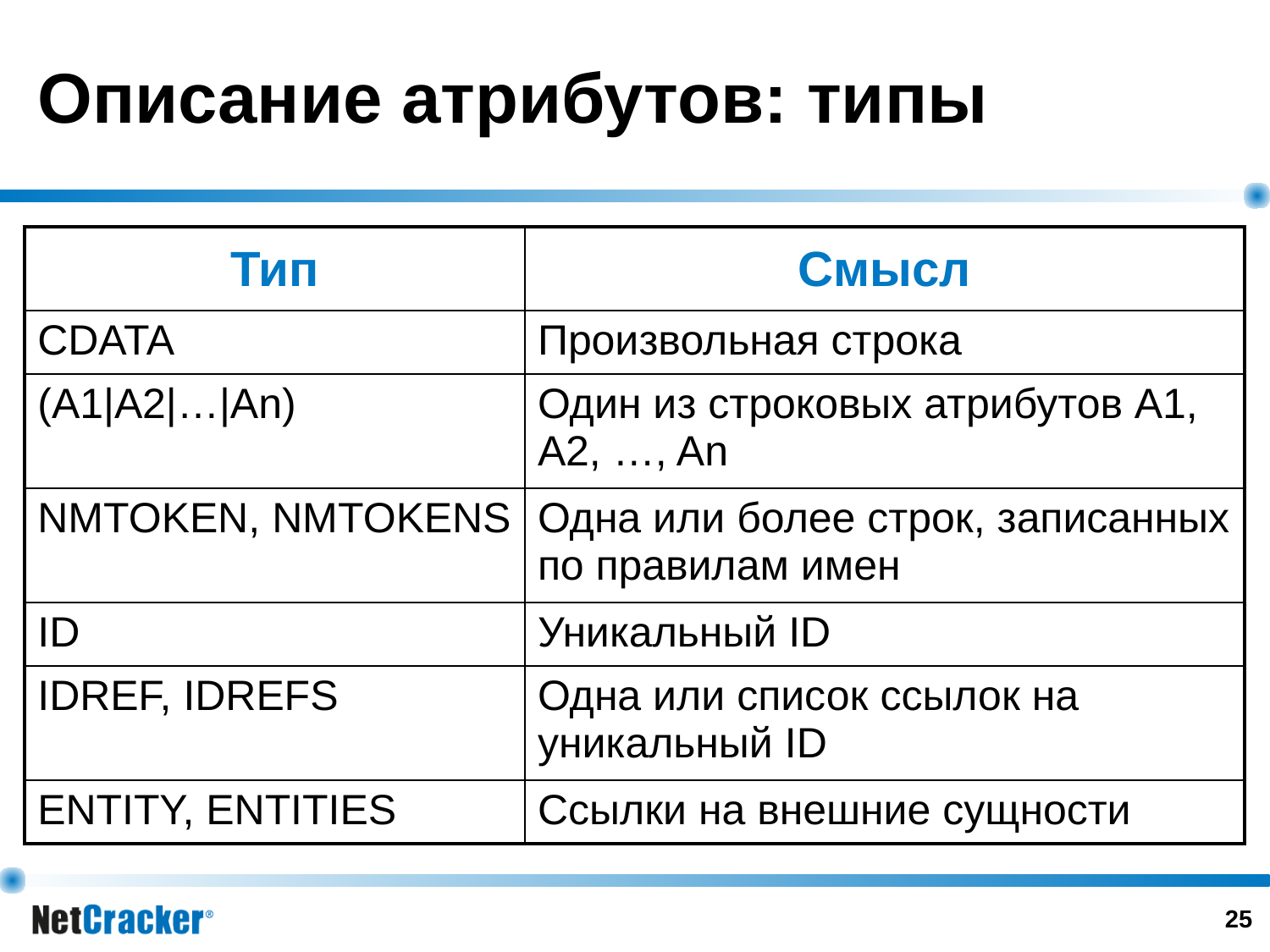

# Описание атрибутов: типы
| Тип | Смысл |
| --- | --- |
| CDATA | Произвольная строка |
| (A1|A2|…|An) | Один из строковых атрибутов A1, A2, …, An |
| NMTOKEN, NMTOKENS | Одна или более строк, записанных по правилам имен |
| ID | Уникальный ID |
| IDREF, IDREFS | Одна или список ссылок на уникальный ID |
| ENTITY, ENTITIES | Ссылки на внешние сущности |
25